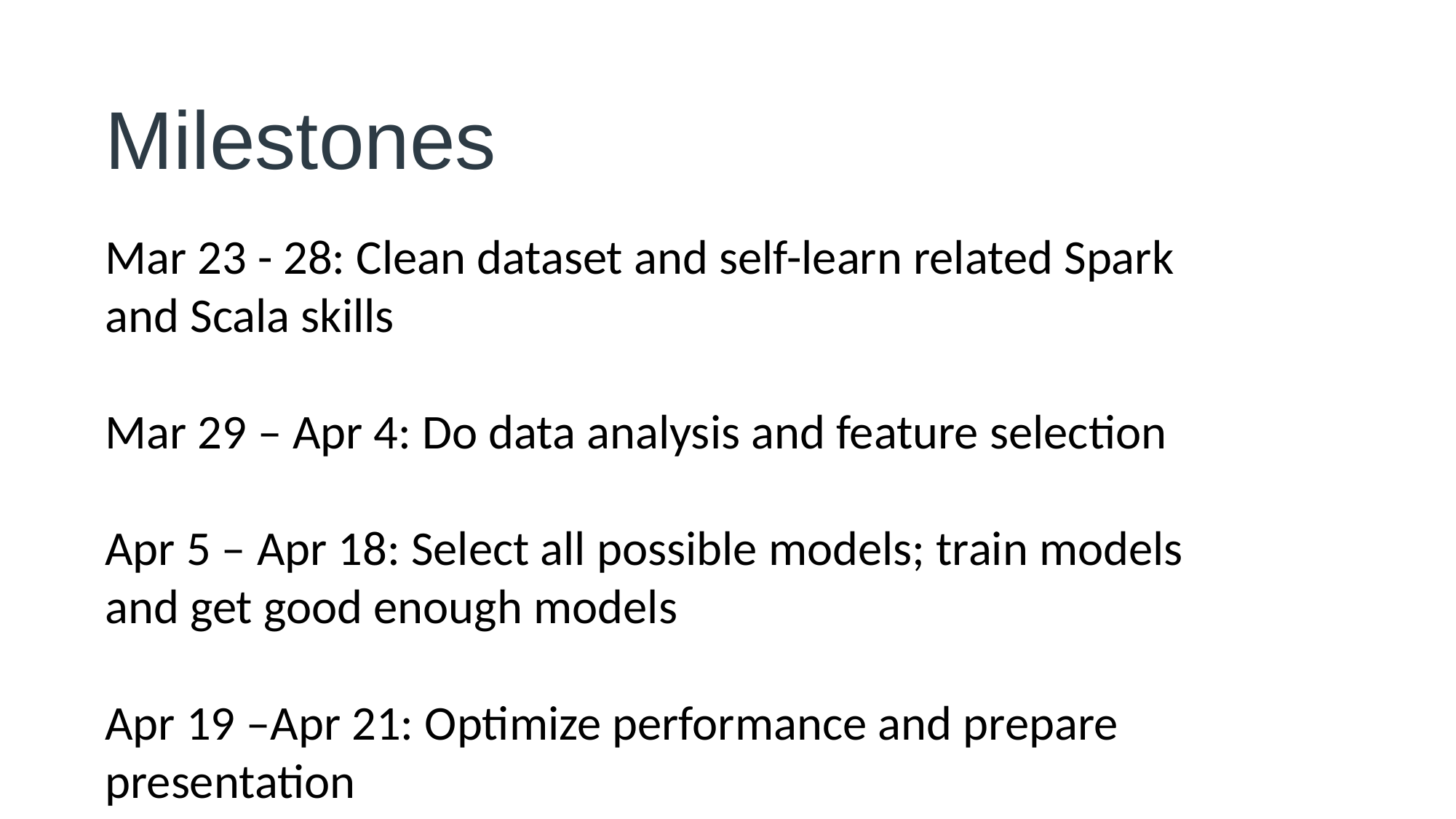

Milestones
Mar 23 - 28: Clean dataset and self-learn related Spark and Scala skills

Mar 29 – Apr 4: Do data analysis and feature selection

Apr 5 – Apr 18: Select all possible models; train models and get good enough models

Apr 19 –Apr 21: Optimize performance and prepare presentation